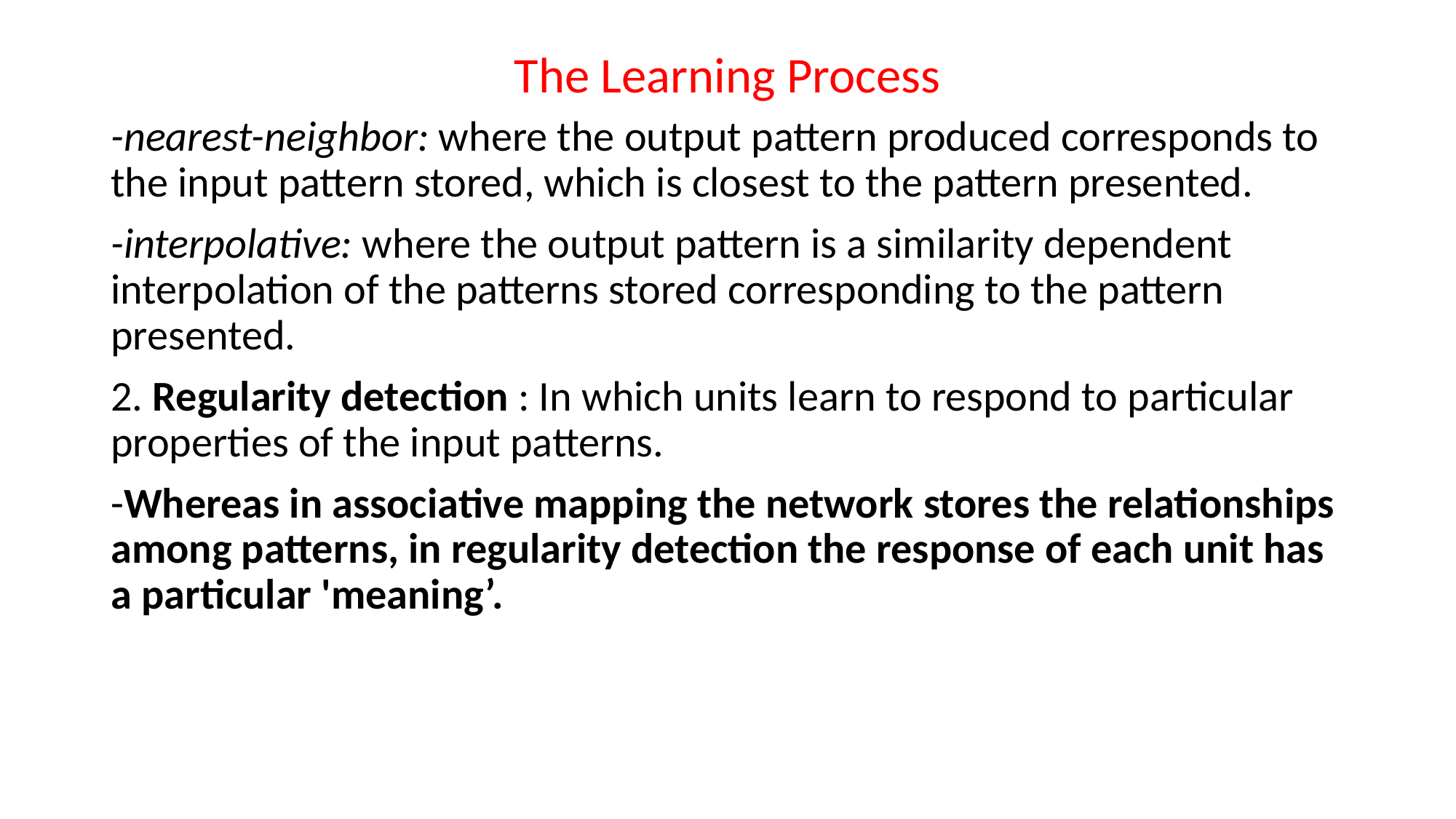

# The Learning Process
-nearest-neighbor: where the output pattern produced corresponds to the input pattern stored, which is closest to the pattern presented.
-interpolative: where the output pattern is a similarity dependent interpolation of the patterns stored corresponding to the pattern presented.
2. Regularity detection : In which units learn to respond to particular properties of the input patterns.
-Whereas in associative mapping the network stores the relationships among patterns, in regularity detection the response of each unit has a particular 'meaning’.